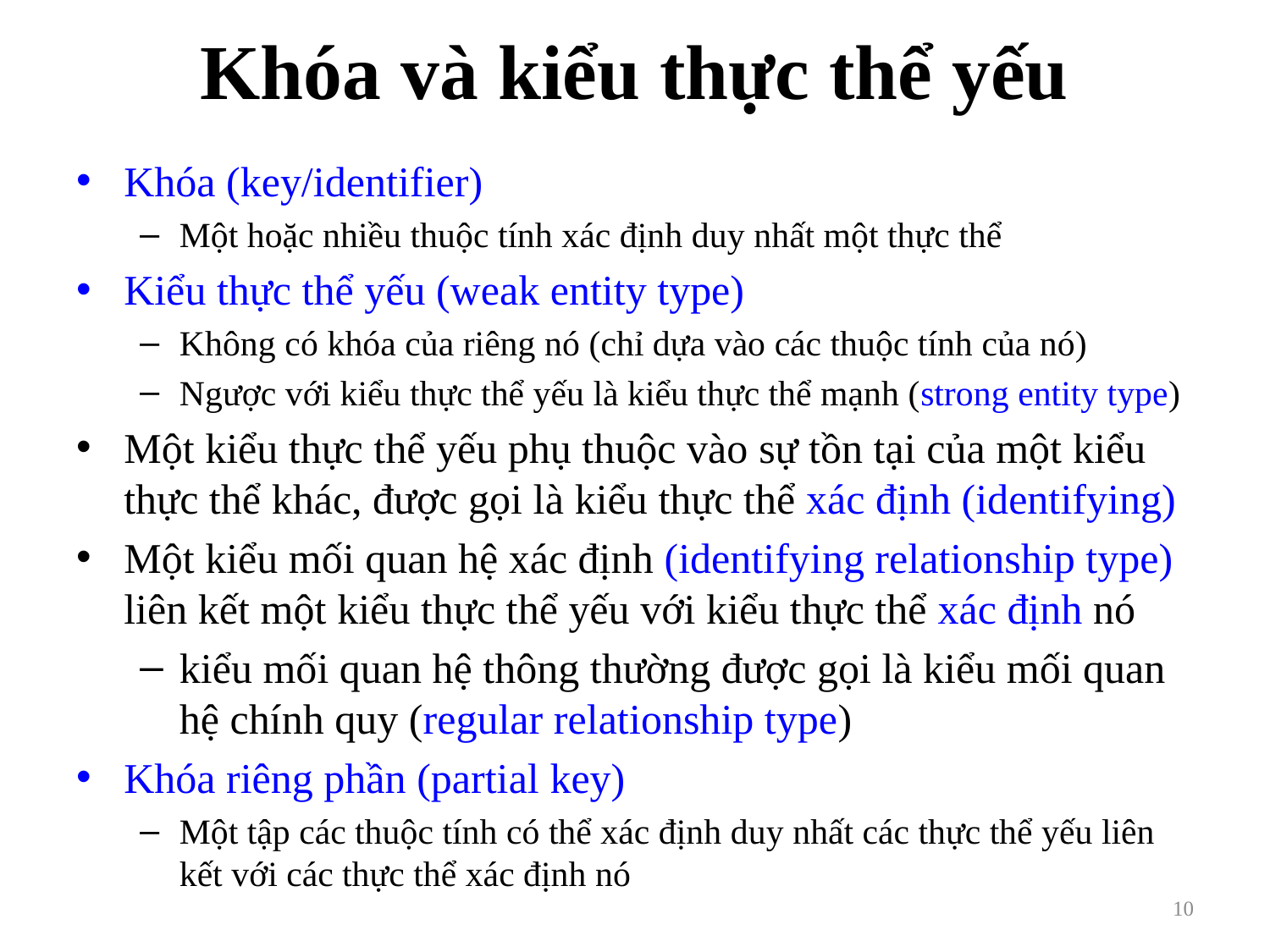

# Khóa và kiểu thực thể yếu
Khóa (key/identifier)
Một hoặc nhiều thuộc tính xác định duy nhất một thực thể
Kiểu thực thể yếu (weak entity type)
Không có khóa của riêng nó (chỉ dựa vào các thuộc tính của nó)
Ngược với kiểu thực thể yếu là kiểu thực thể mạnh (strong entity type)
Một kiểu thực thể yếu phụ thuộc vào sự tồn tại của một kiểu thực thể khác, được gọi là kiểu thực thể xác định (identifying)
Một kiểu mối quan hệ xác định (identifying relationship type) liên kết một kiểu thực thể yếu với kiểu thực thể xác định nó
kiểu mối quan hệ thông thường được gọi là kiểu mối quan hệ chính quy (regular relationship type)
Khóa riêng phần (partial key)
Một tập các thuộc tính có thể xác định duy nhất các thực thể yếu liên kết với các thực thể xác định nó
10